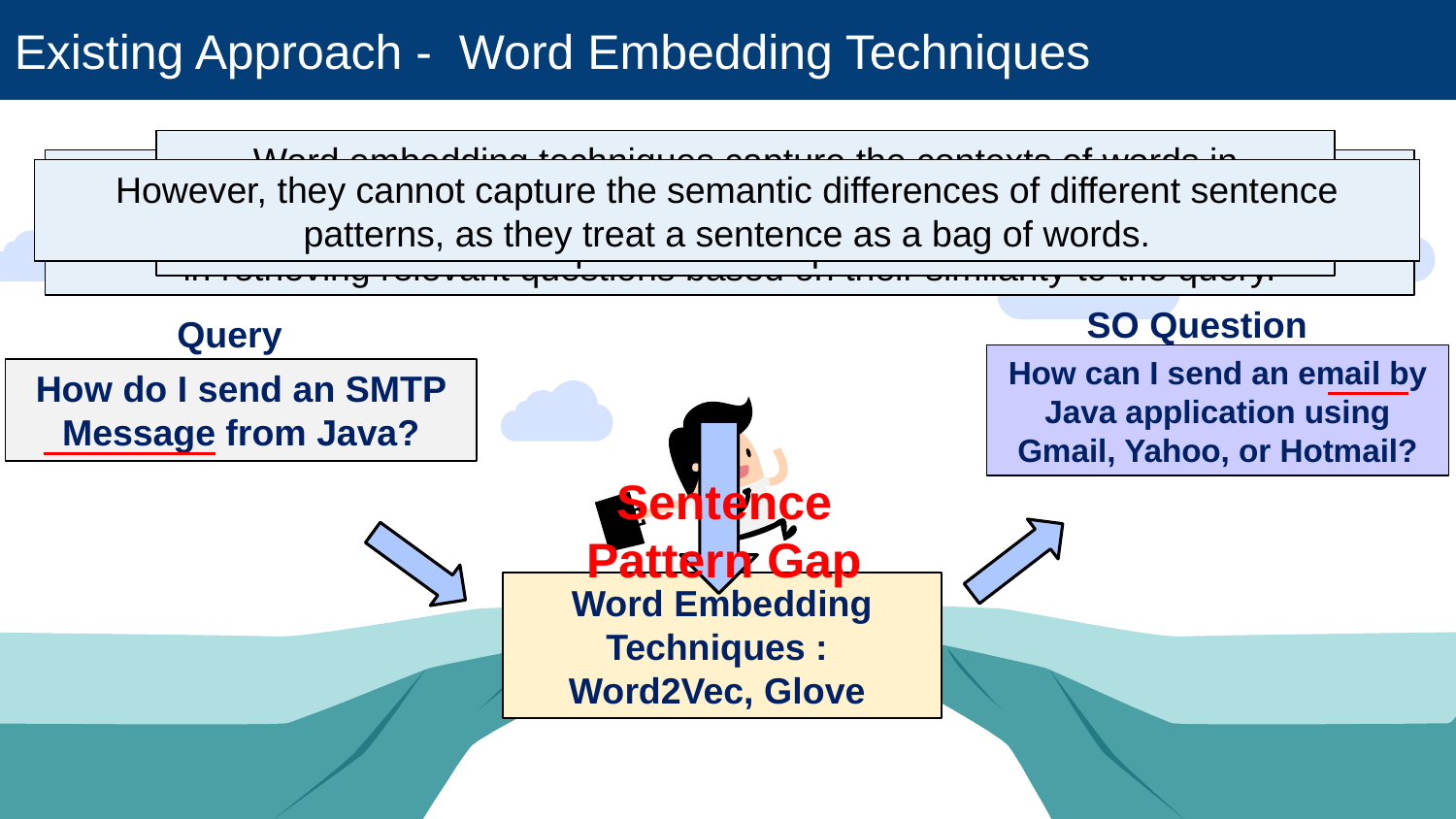

Existing Approach -  Word Embedding Techniques
Word embedding techniques capture the contexts of words in documents and thus can address the lexical gap between SO questions and queries.

Words with similar meanings often share similar word embeddings.
This enables embedding techniques to generate word and sentence vectors, aiding in retrieving relevant questions based on their similarity to the query.
However, they cannot capture the semantic differences of different sentence patterns, as they treat a sentence as a bag of words.
SO Question
How can I send an email by Java application using Gmail, Yahoo, or Hotmail?
Query
How do I send an SMTP Message from Java?

Sentence Pattern Gap

Word Embedding Techniques :
Word2Vec, Glove